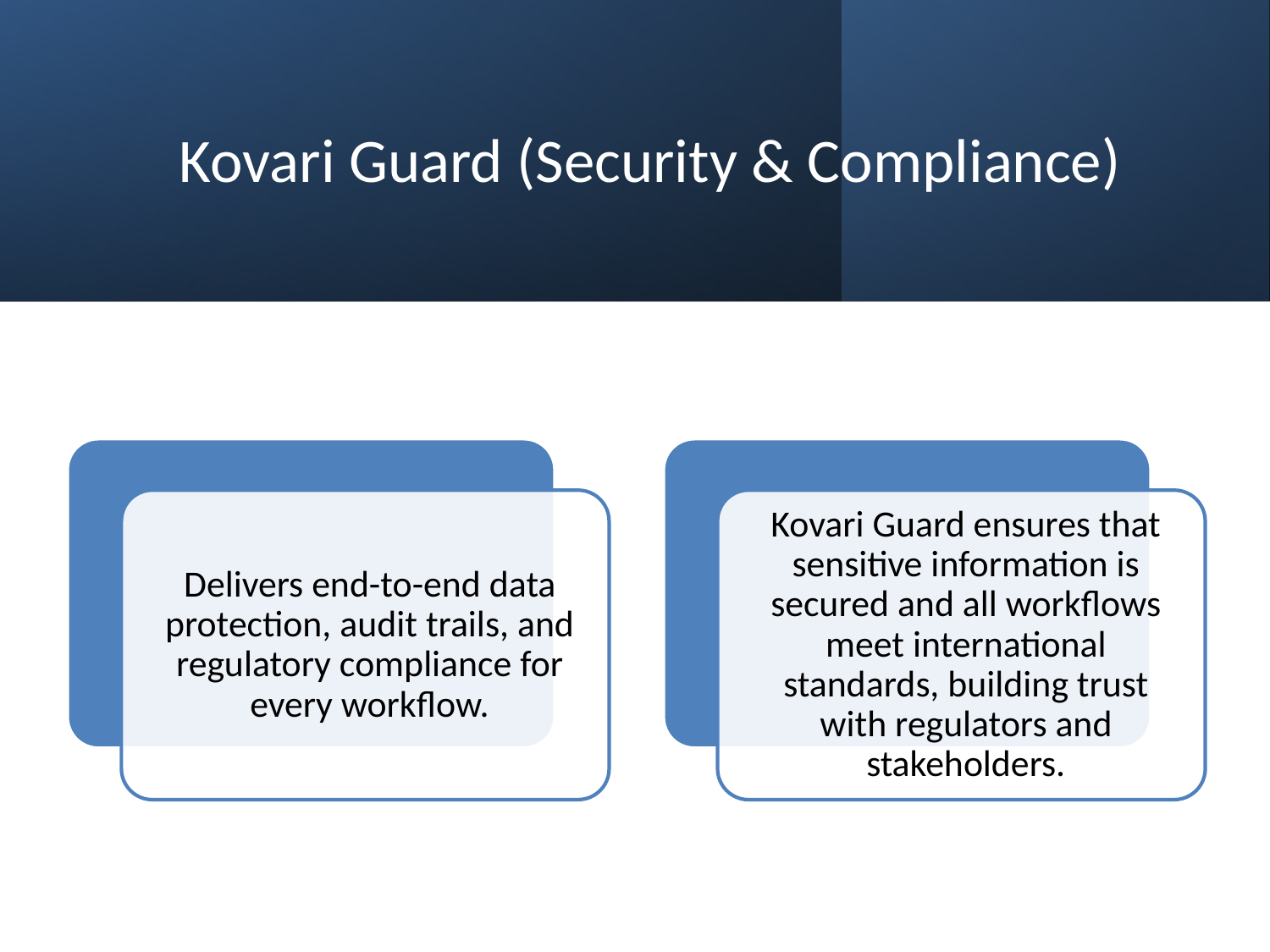

# Kovari Guard (Security & Compliance)
Delivers end-to-end data protection, audit trails, and regulatory compliance for every workflow.
Kovari Guard ensures that sensitive information is secured and all workflows meet international standards, building trust with regulators and stakeholders.